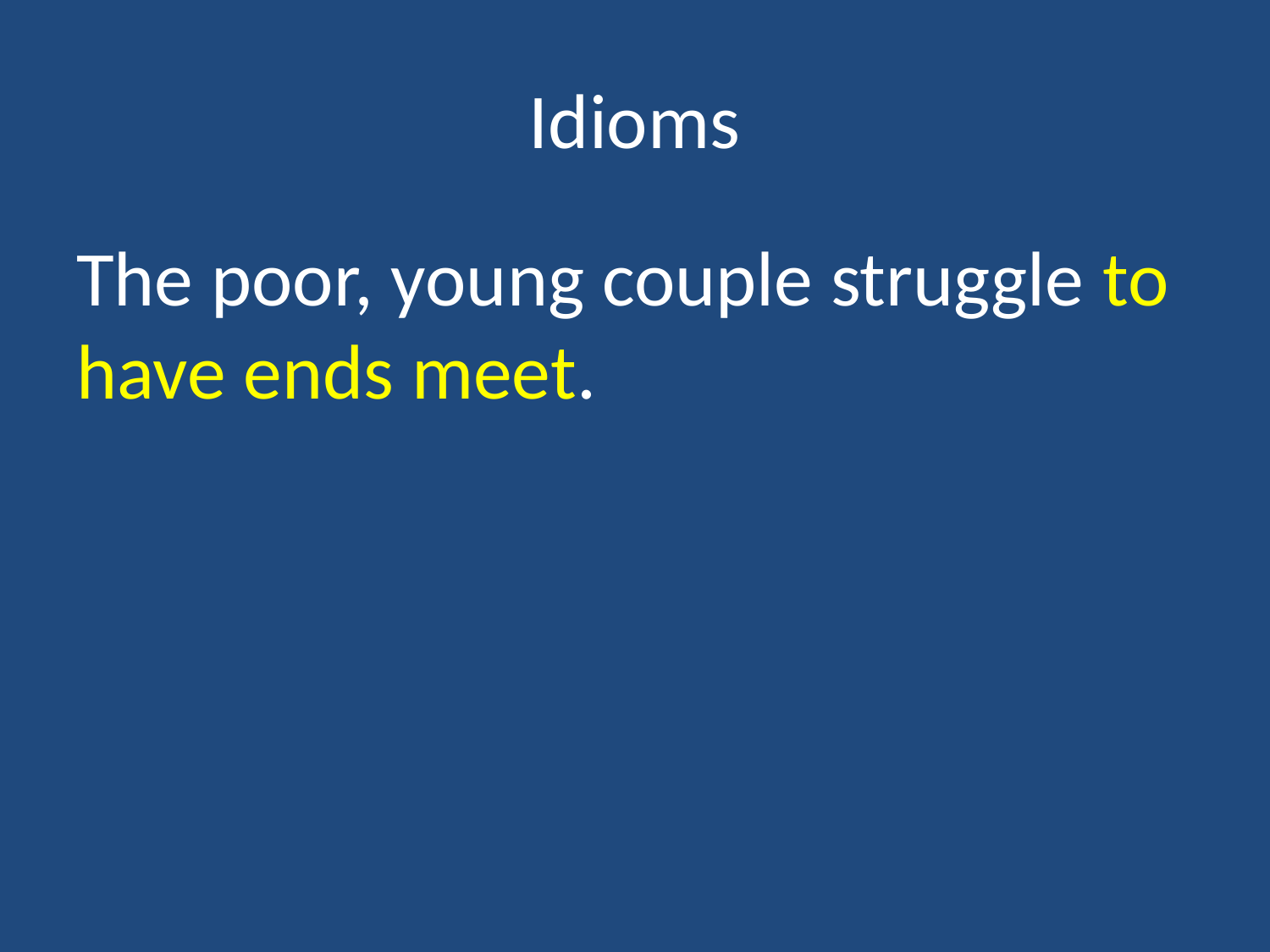

# Idioms
The poor, young couple struggle to have ends meet.